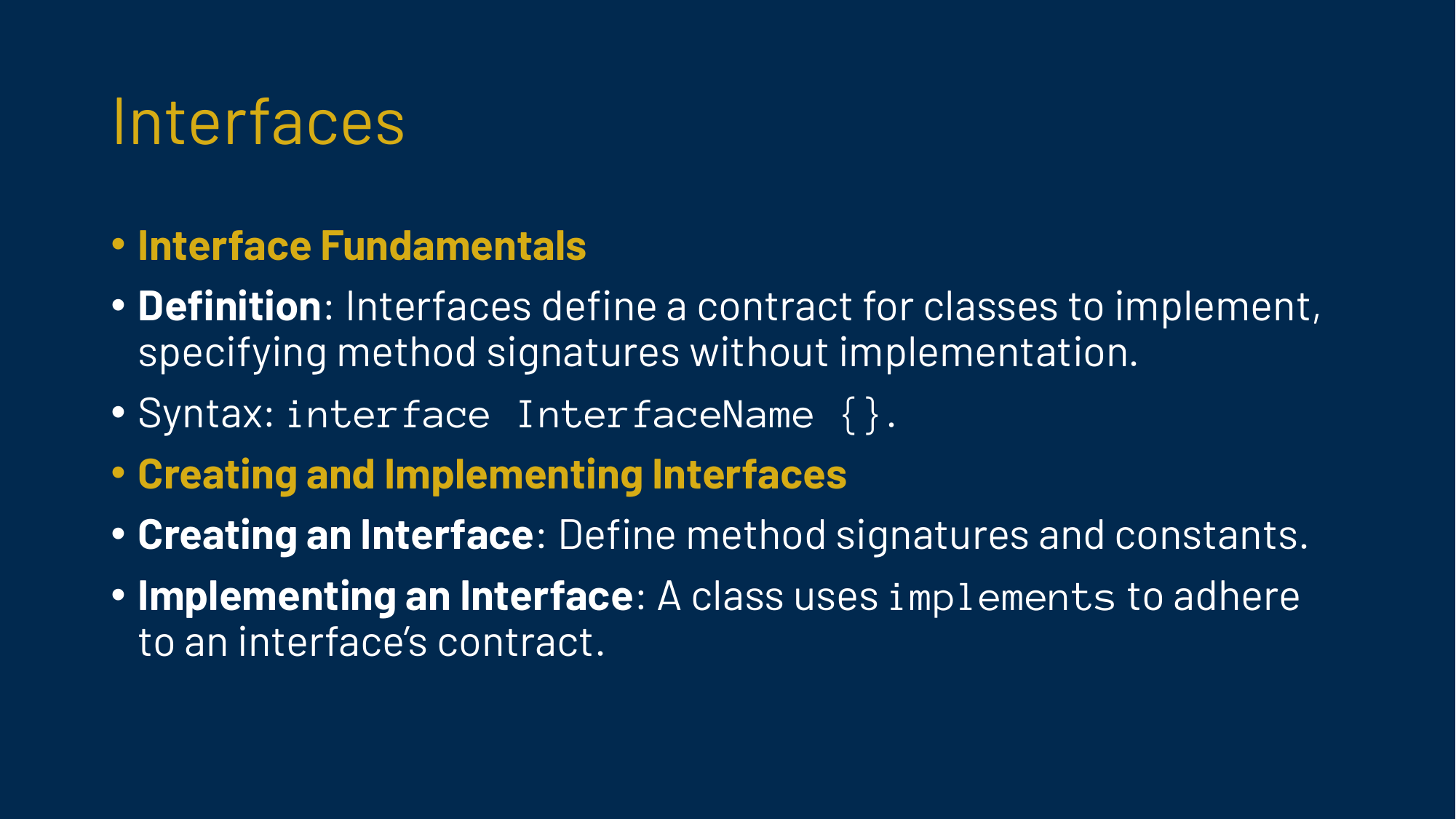

# Interfaces
Interface Fundamentals
Definition: Interfaces define a contract for classes to implement, specifying method signatures without implementation.
Syntax: interface InterfaceName {}.
Creating and Implementing Interfaces
Creating an Interface: Define method signatures and constants.
Implementing an Interface: A class uses implements to adhere to an interface’s contract.